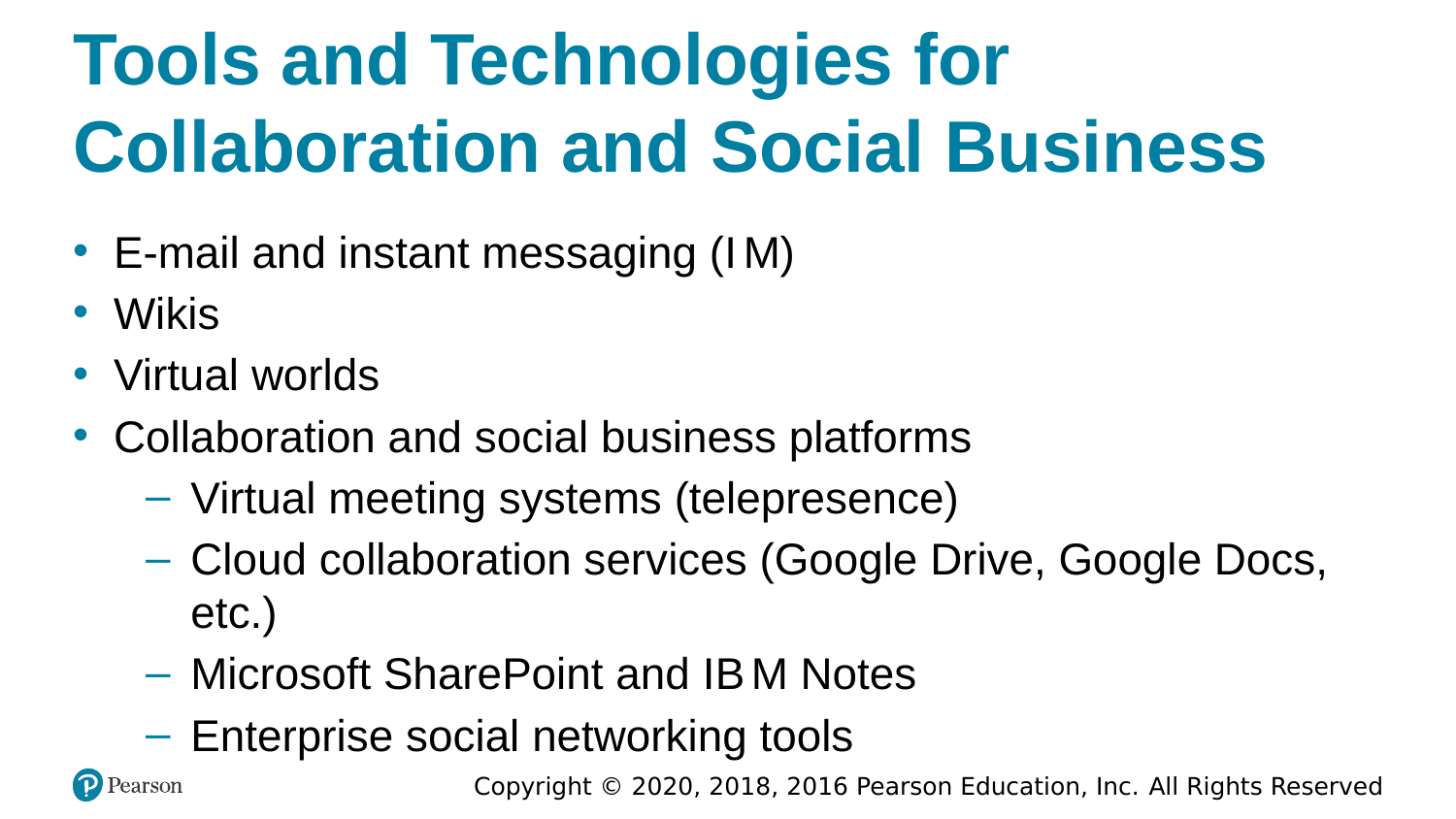

# Tools and Technologies for Collaboration and Social Business
E-mail and instant messaging (I M)
Wikis
Virtual worlds
Collaboration and social business platforms
Virtual meeting systems (telepresence)
Cloud collaboration services (Google Drive, Google Docs, etc.)
Microsoft SharePoint and I B M Notes
Enterprise social networking tools